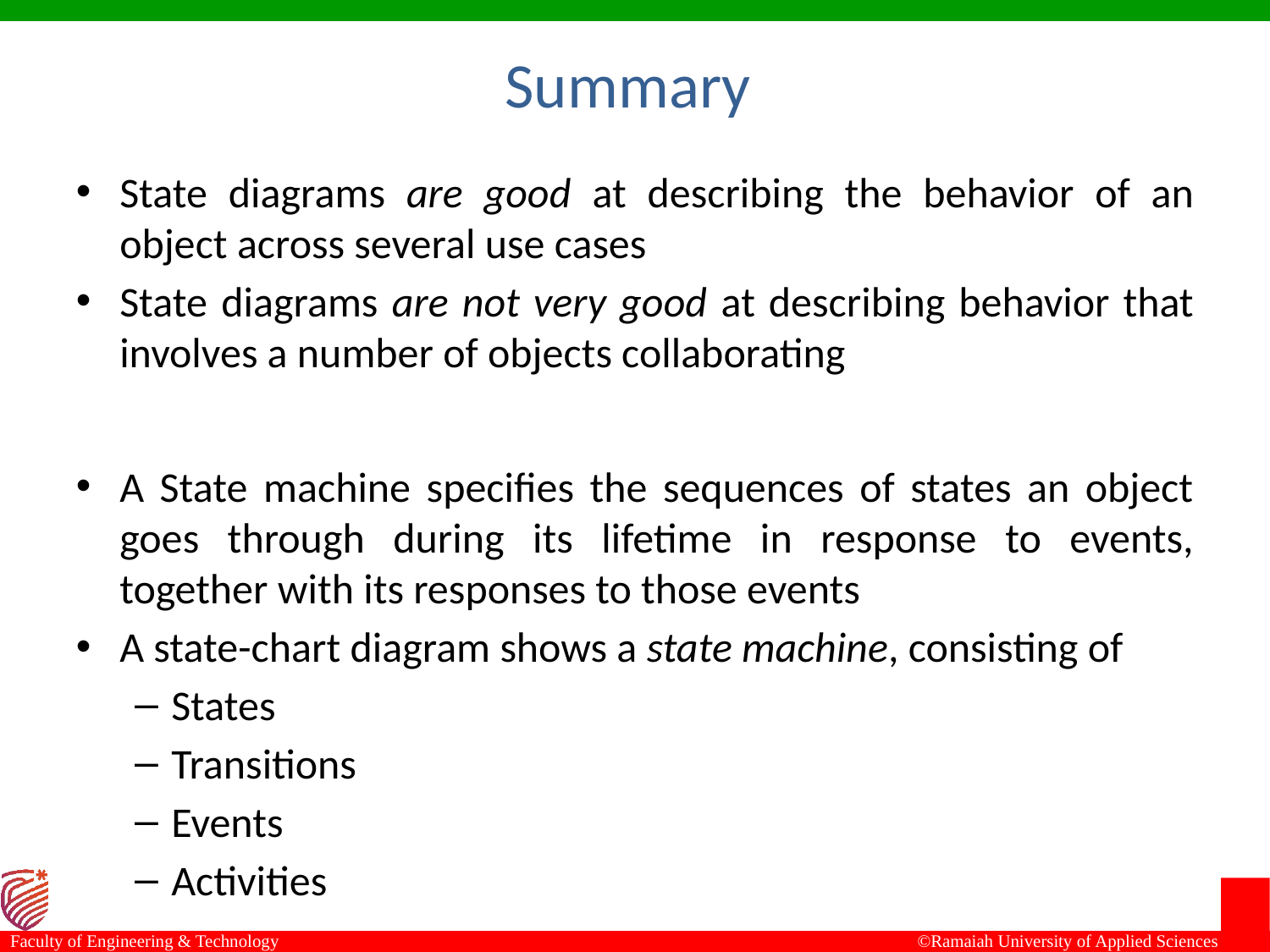

Summary
State diagrams are good at describing the behavior of an object across several use cases
State diagrams are not very good at describing behavior that involves a number of objects collaborating

A State machine specifies the sequences of states an object goes through during its lifetime in response to events, together with its responses to those events
A state-chart diagram shows a state machine, consisting of
States
Transitions
Events
Activities